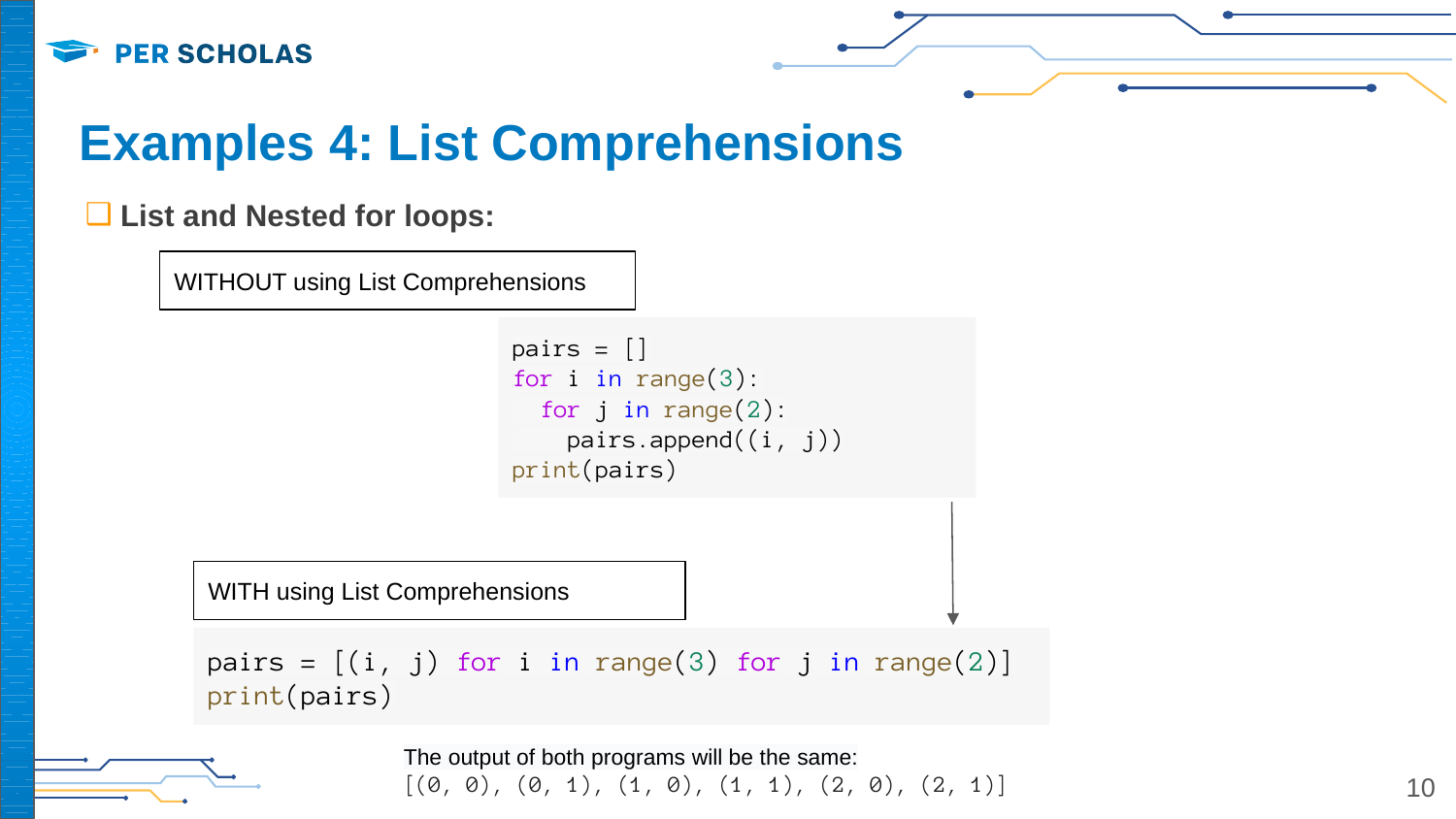

# Examples 4: List Comprehensions
List and Nested for loops:

WITHOUT using List Comprehensions
pairs = []
for i in range(3):
  for j in range(2):
    pairs.append((i, j))
print(pairs)
WITH using List Comprehensions
pairs = [(i, j) for i in range(3) for j in range(2)]
print(pairs)

The output of both programs will be the same:
[(0, 0), (0, 1), (1, 0), (1, 1), (2, 0), (2, 1)]
10